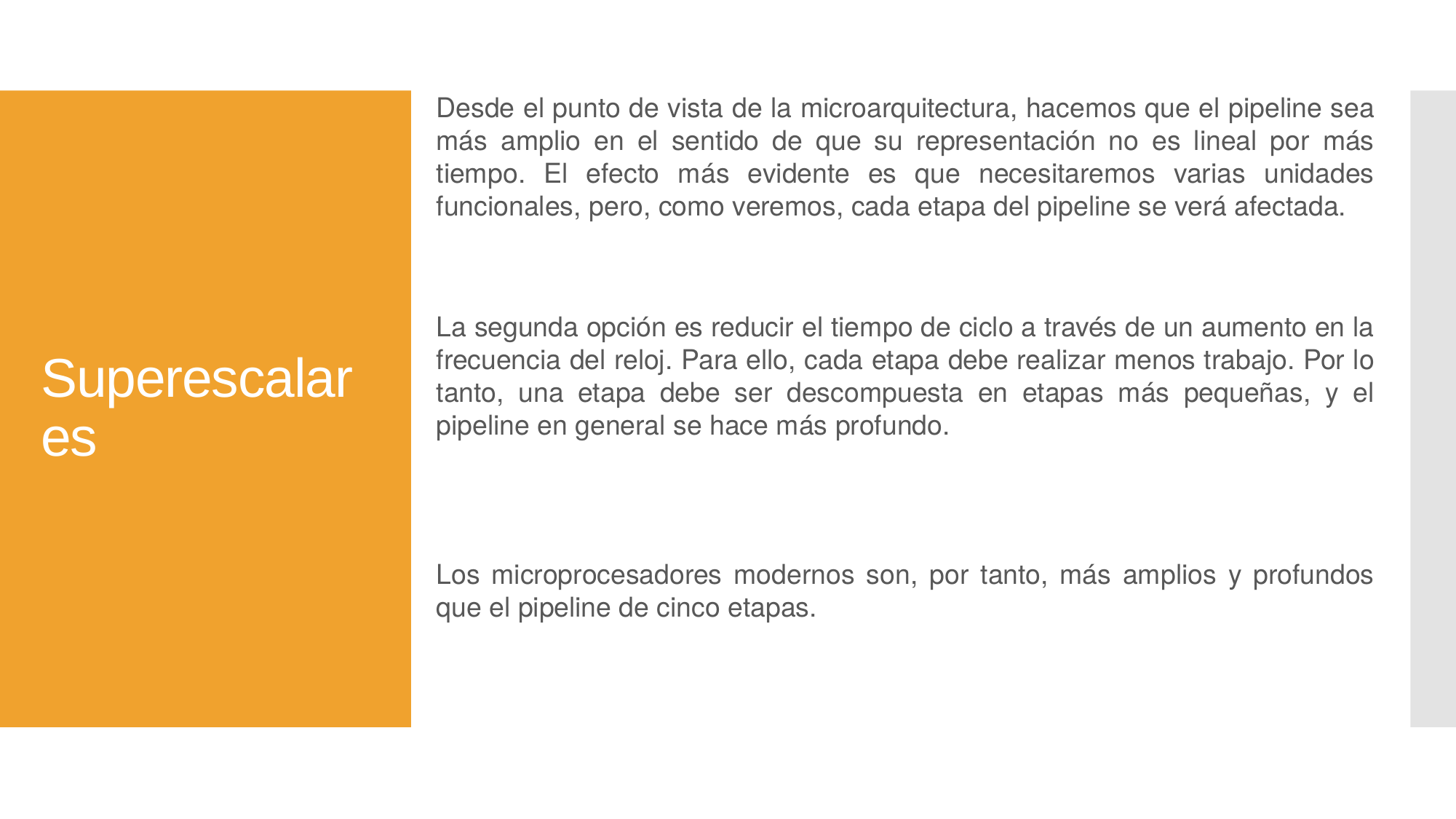

Desde el punto de vista de la microarquitectura, hacemos que el pipeline sea más amplio en el sentido de que su representación no es lineal por más tiempo. El efecto más evidente es que necesitaremos varias unidades funcionales, pero, como veremos, cada etapa del pipeline se verá afectada.
# Superescalares
La segunda opción es reducir el tiempo de ciclo a través de un aumento en la frecuencia del reloj. Para ello, cada etapa debe realizar menos trabajo. Por lo tanto, una etapa debe ser descompuesta en etapas más pequeñas, y el pipeline en general se hace más profundo.

Los microprocesadores modernos son, por tanto, más amplios y profundos que el pipeline de cinco etapas.